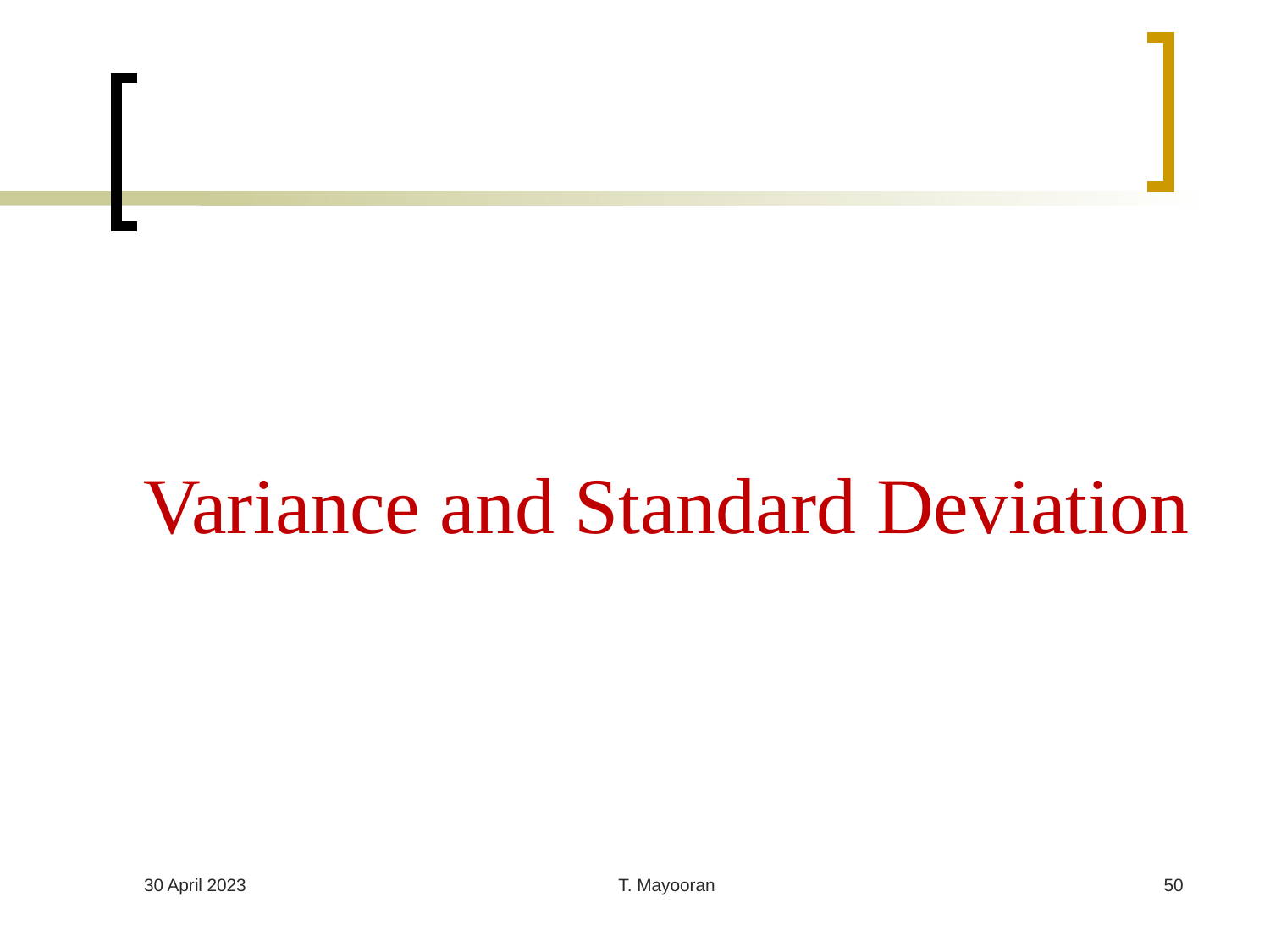

# Variance and Standard Deviation
30 April 2023
T. Mayooran
50